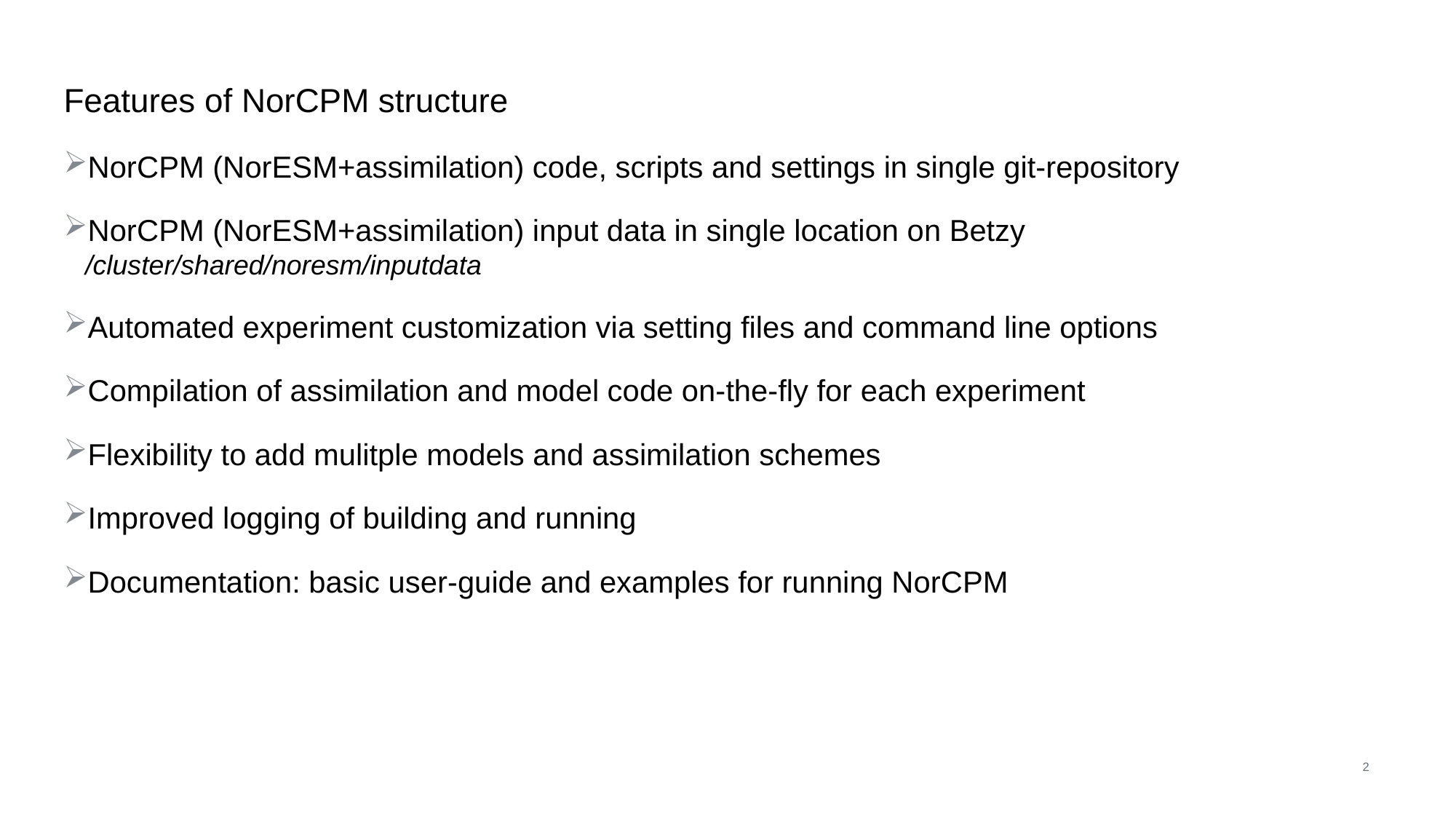

# Features of NorCPM structure
NorCPM (NorESM+assimilation) code, scripts and settings in single git-repository

NorCPM (NorESM+assimilation) input data in single location on Betzy /cluster/shared/noresm/inputdata

Automated experiment customization via setting files and command line options

Compilation of assimilation and model code on-the-fly for each experiment

Flexibility to add mulitple models and assimilation schemes

Improved logging of building and running

Documentation: basic user-guide and examples for running NorCPM

2